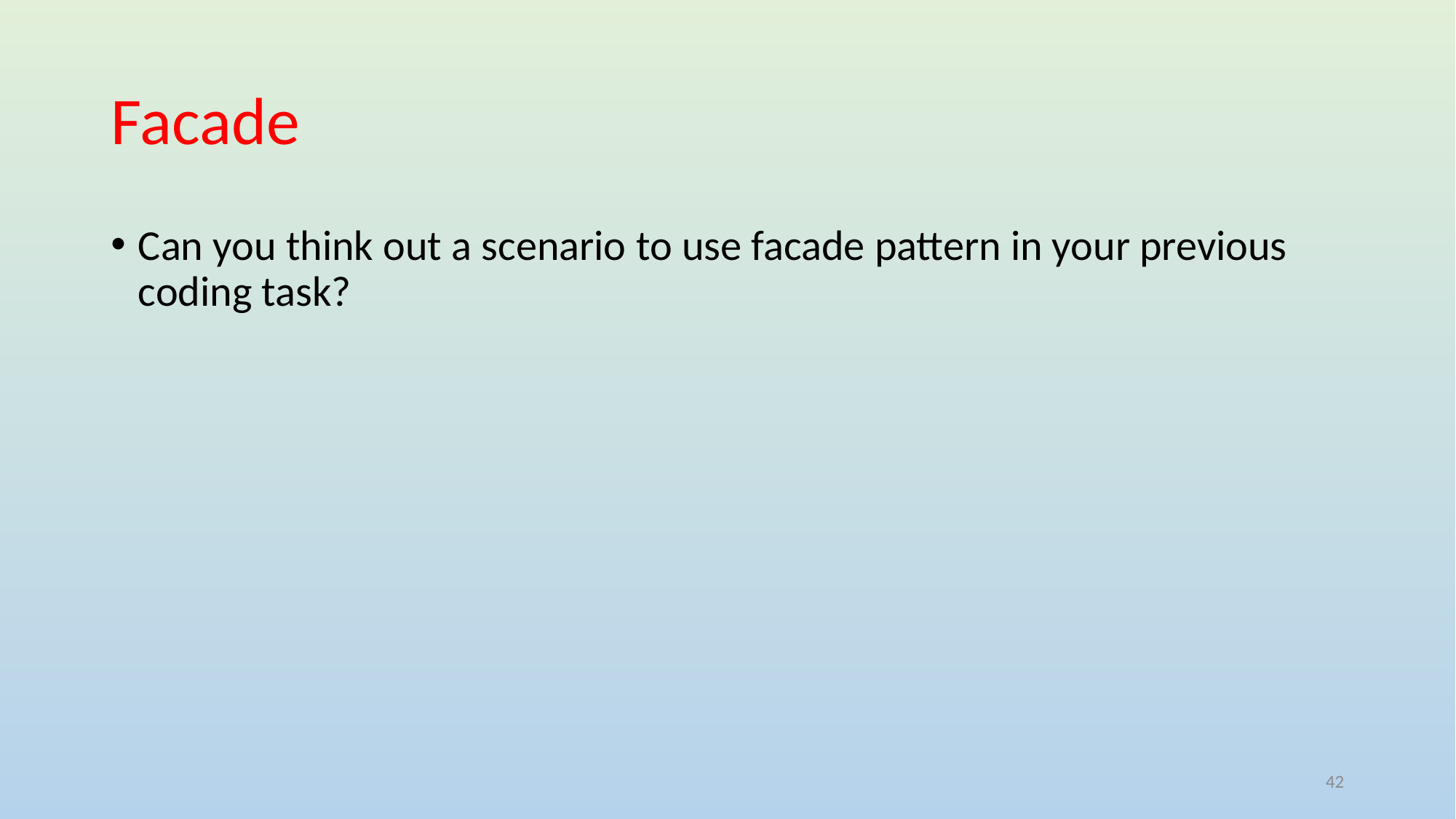

# Facade
Can you think out a scenario to use facade pattern in your previous coding task?
42